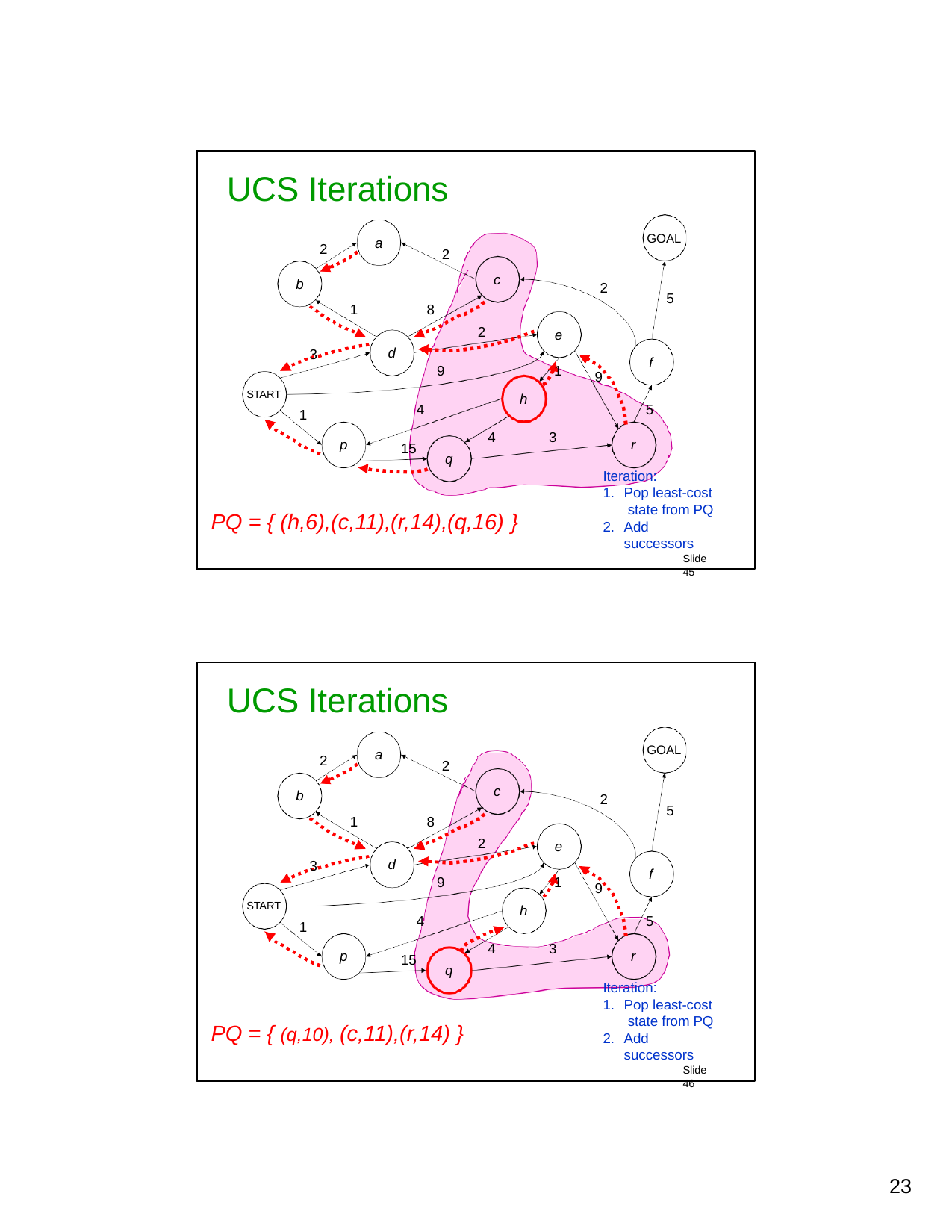

# UCS Iterations

GOAL
a
2
2
c
b
2
5
1
8
2
e
d
3
f
9
1
9
START
h
4
5
1
4
3
p
r
15
q
Iteration:
Pop least-cost  state from PQ
Add successors
Slide 45
PQ = { (h,6),(c,11),(r,14),(q,16) }

UCS Iterations

GOAL
a
2
2
c
b
2
5
1
8
2
e
d
3
f
9
1
9
START
h
4
5
1
4
3
p
r
15
q
Iteration:
Pop least-cost  state from PQ
Add successors
Slide 46
PQ = { (q,10), (c,11),(r,14) }
23